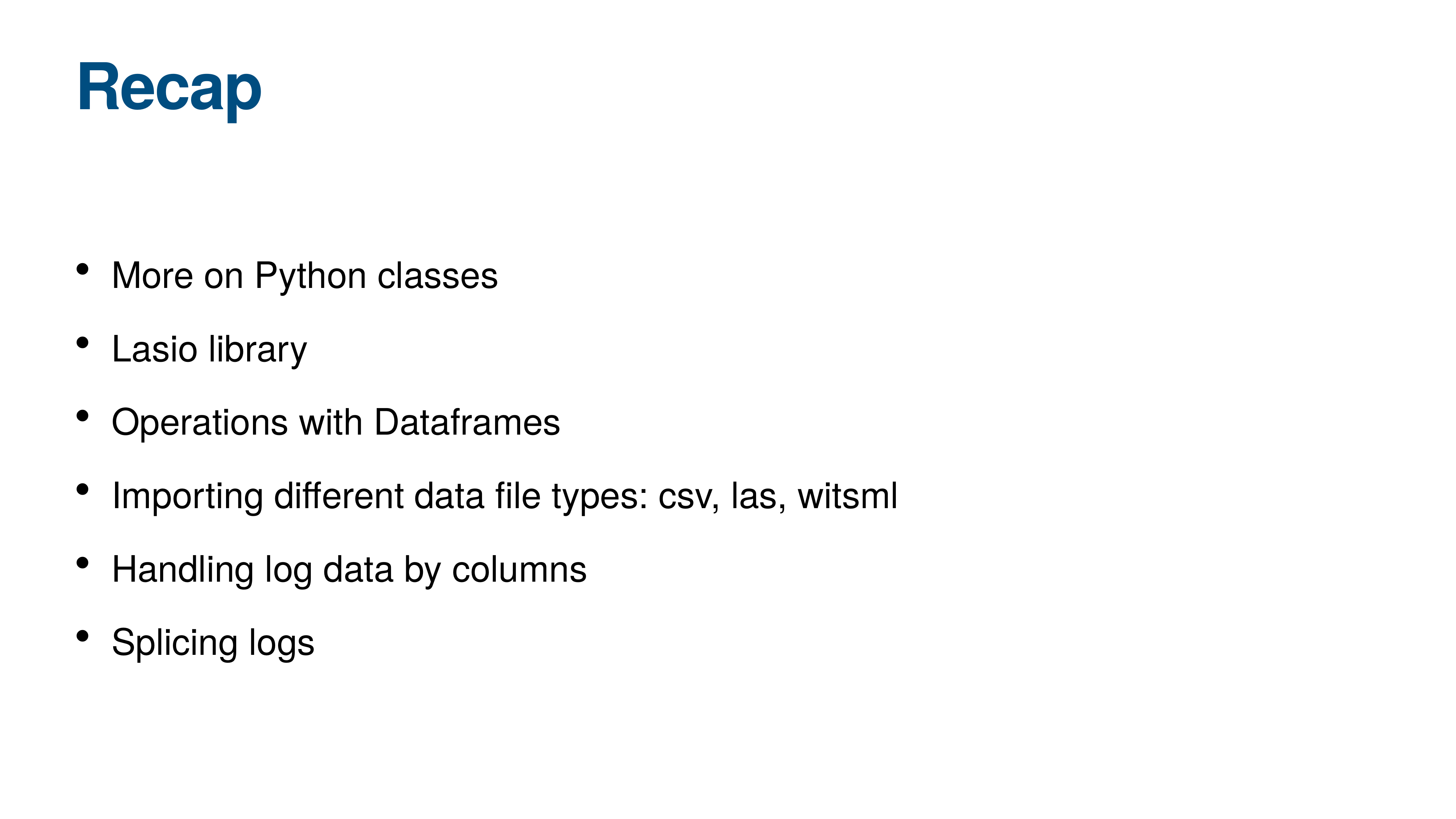

# Recap
More on Python classes
Lasio library
Operations with Dataframes
Importing different data file types: csv, las, witsml
Handling log data by columns
Splicing logs